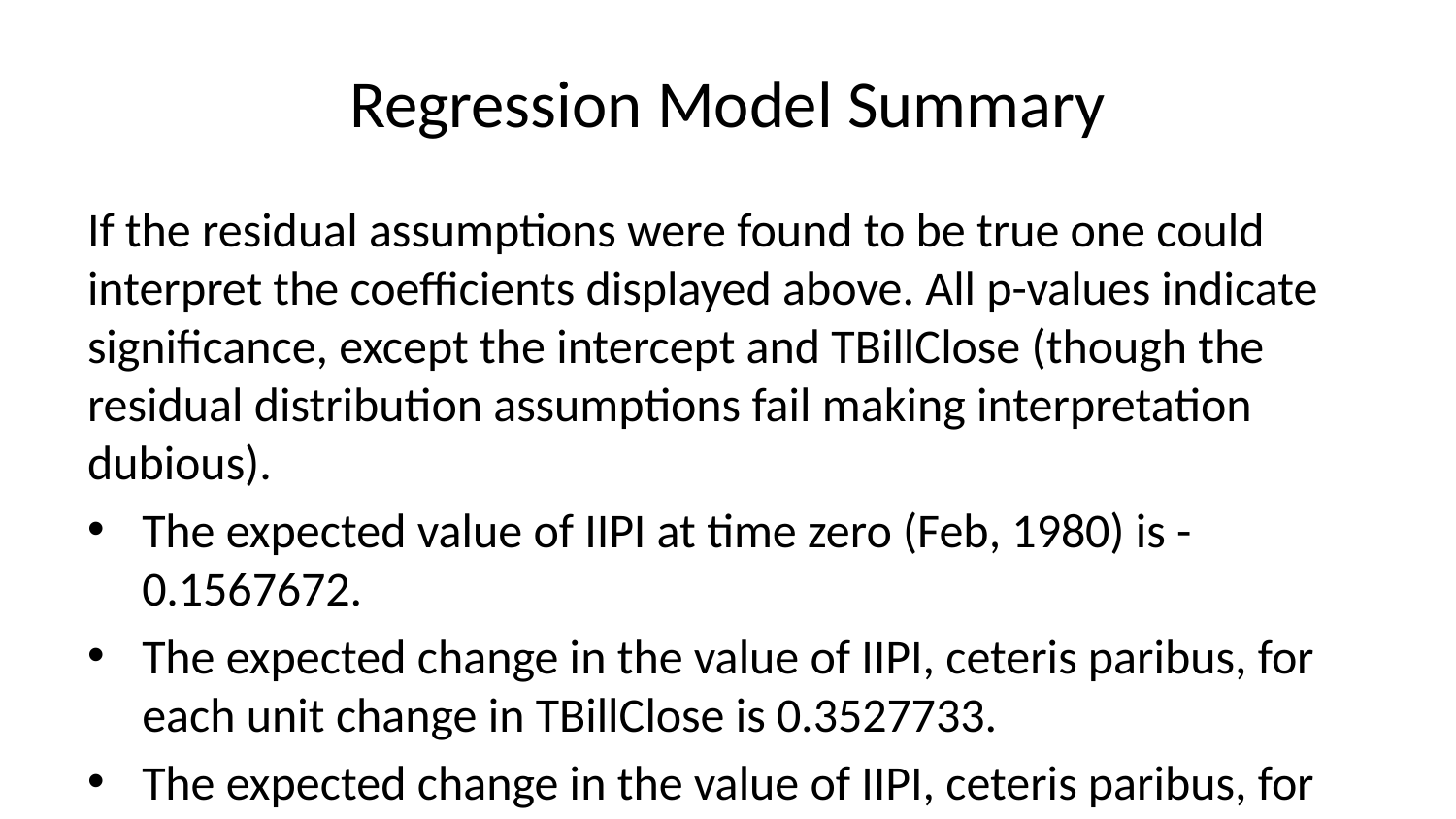

# Regression Model Summary
If the residual assumptions were found to be true one could interpret the coefficients displayed above. All p-values indicate significance, except the intercept and TBillClose (though the residual distribution assumptions fail making interpretation dubious).
The expected value of IIPI at time zero (Feb, 1980) is -0.1567672.
The expected change in the value of IIPI, ceteris paribus, for each unit change in TBillClose is 0.3527733.
The expected change in the value of IIPI, ceteris paribus, for each unit change in InfRate is 3.6073808.
The expected change in the value of IIPI, ceteris paribus, for each unit change in M2 is 0.0138443.
The expected change in the value of IIPI, ceteris paribus, for each unit change in UnempRate is 2.2538474.
The expected change in the value of IIPI, ceteris paribus, for each unit change in Recession is -12.095765.